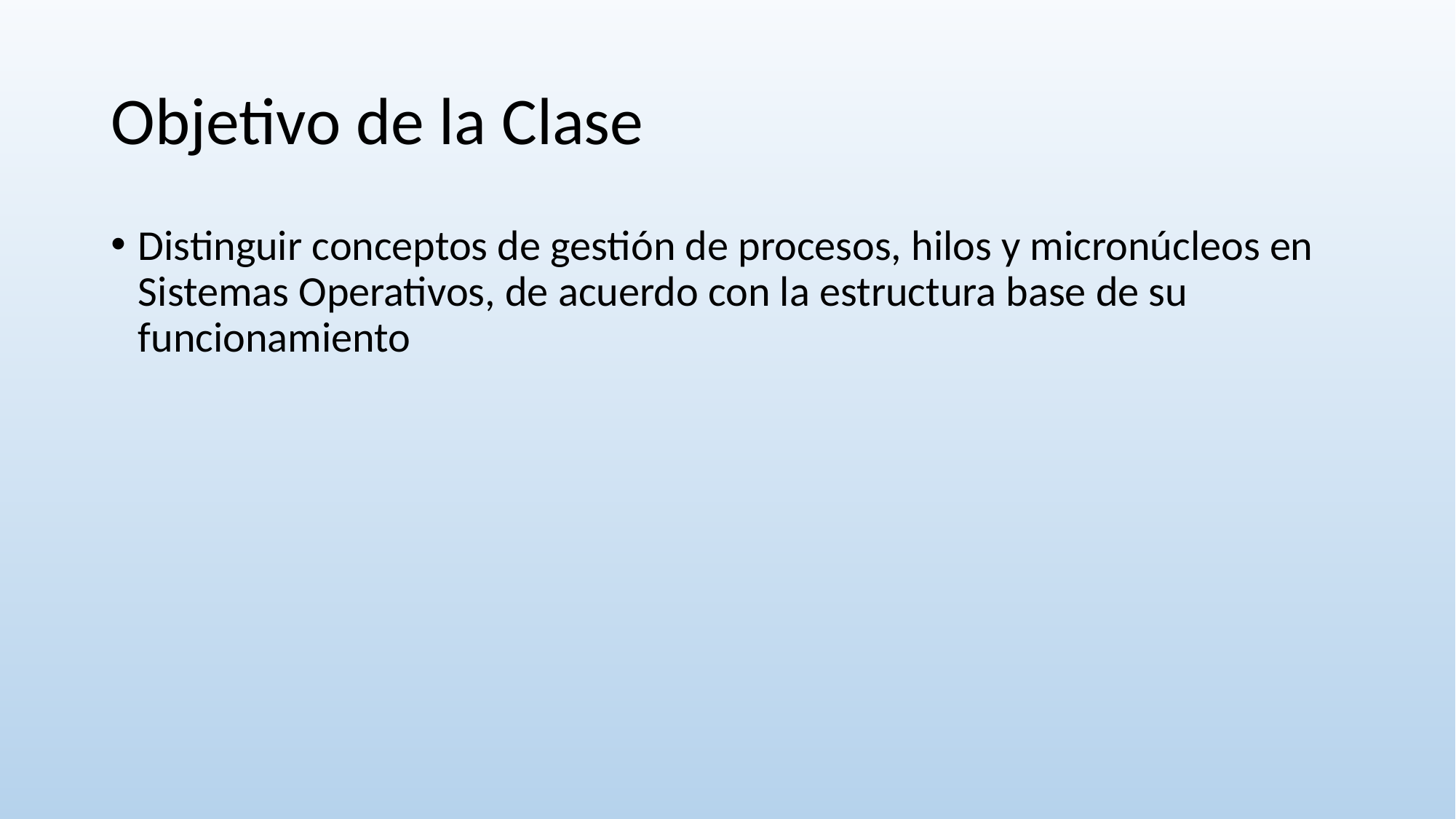

# Objetivo de la Clase
Distinguir conceptos de gestión de procesos, hilos y micronúcleos en Sistemas Operativos, de acuerdo con la estructura base de su funcionamiento